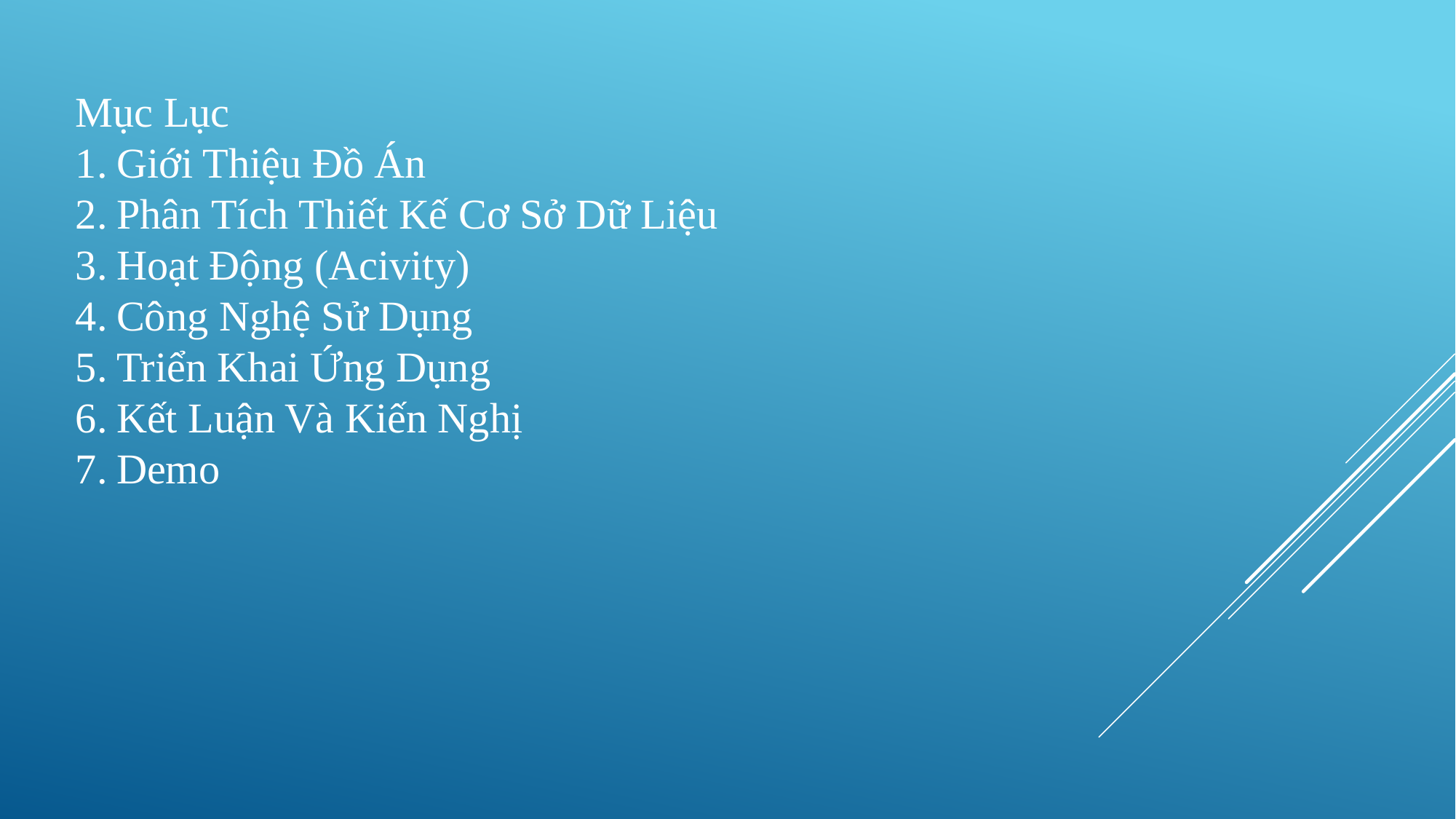

Mục Lục
Giới Thiệu Đồ Án
Phân Tích Thiết Kế Cơ Sở Dữ Liệu
Hoạt Động (Acivity)
Công Nghệ Sử Dụng
Triển Khai Ứng Dụng
Kết Luận Và Kiến Nghị
Demo